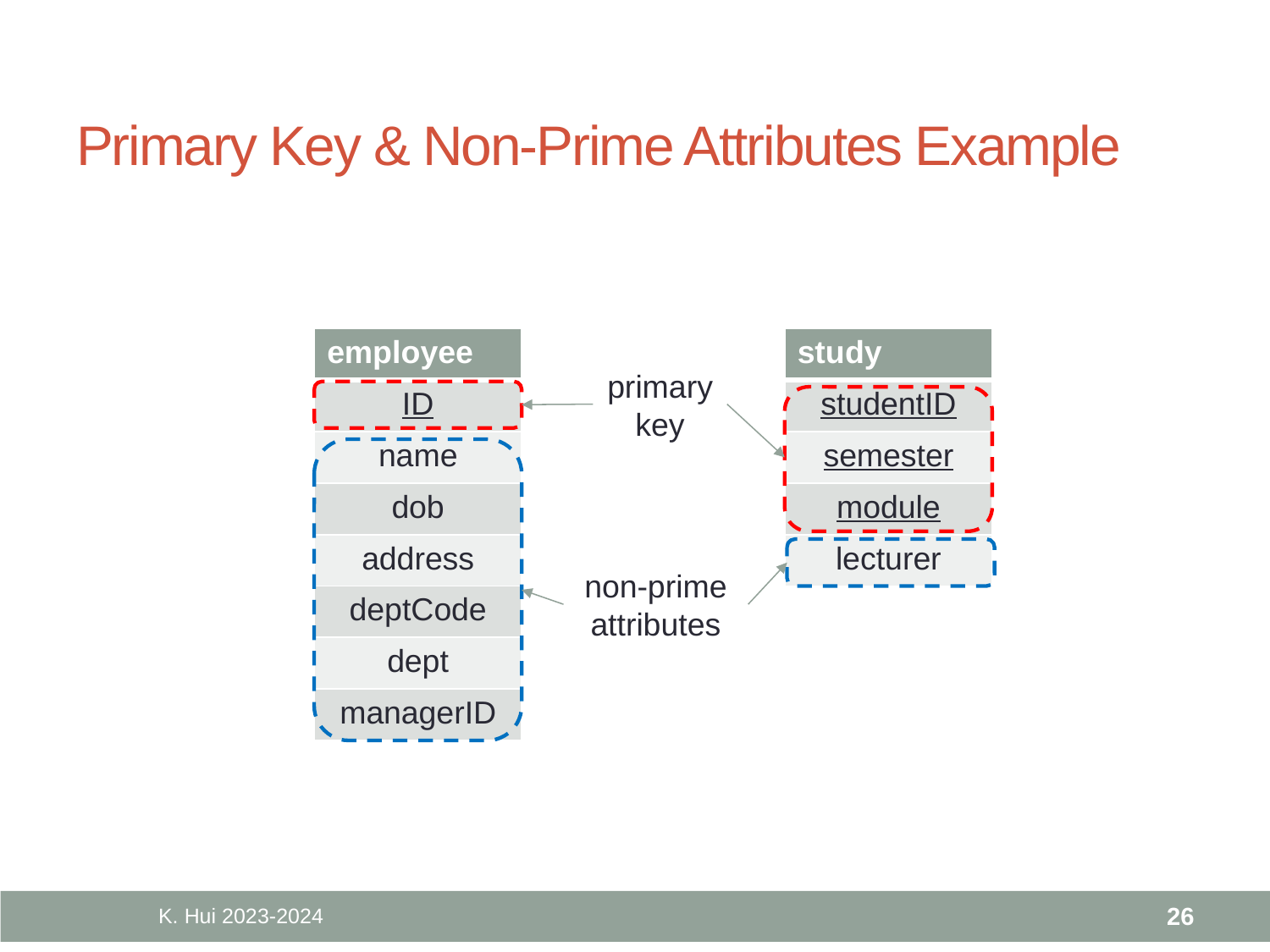

# Primary Key & Non-Prime Attributes Example
| employee |
| --- |
| ID |
| name |
| dob |
| address |
| deptCode |
| dept |
| managerID |
| study |
| --- |
| studentID |
| semester |
| module |
| lecturer |
primary key

non-prime attributes
K. Hui 2023-2024
26